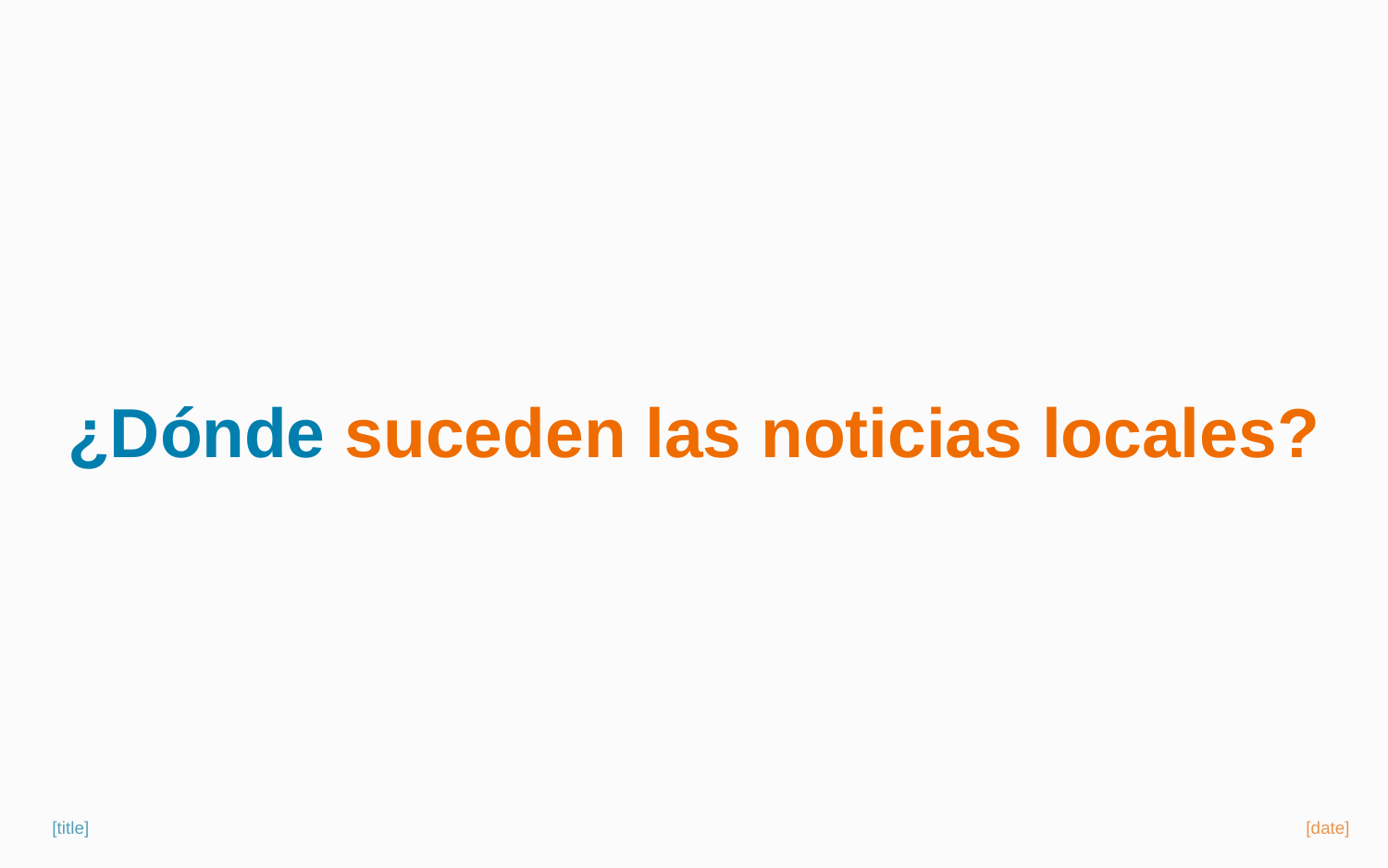

# ¿Dónde suceden las noticias locales?
[title]
[date]